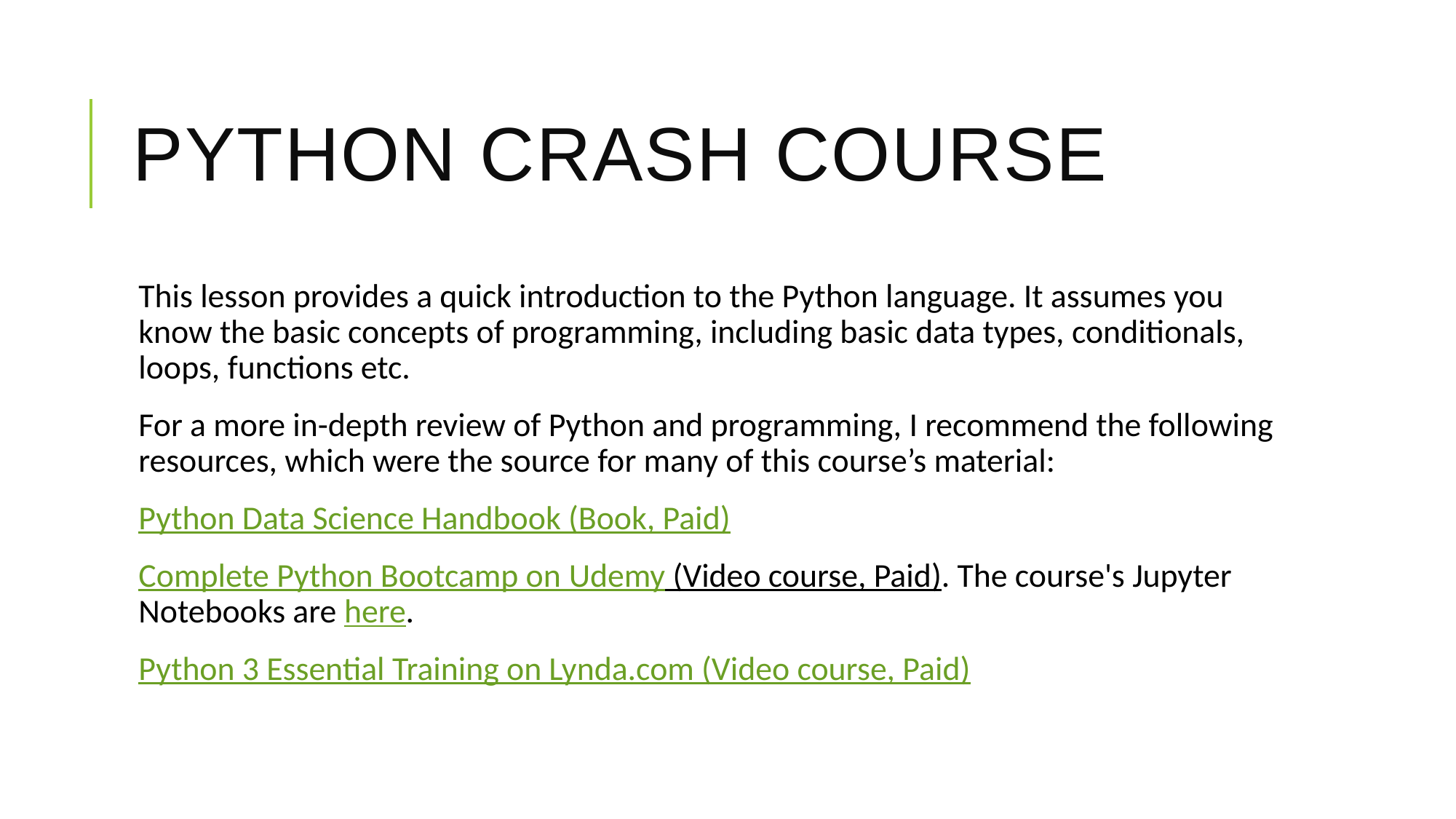

# Python Crash Course
This lesson provides a quick introduction to the Python language. It assumes you know the basic concepts of programming, including basic data types, conditionals, loops, functions etc.
For a more in-depth review of Python and programming, I recommend the following resources, which were the source for many of this course’s material:
Python Data Science Handbook (Book, Paid)
Complete Python Bootcamp on Udemy (Video course, Paid). The course's Jupyter Notebooks are here.
Python 3 Essential Training on Lynda.com (Video course, Paid)